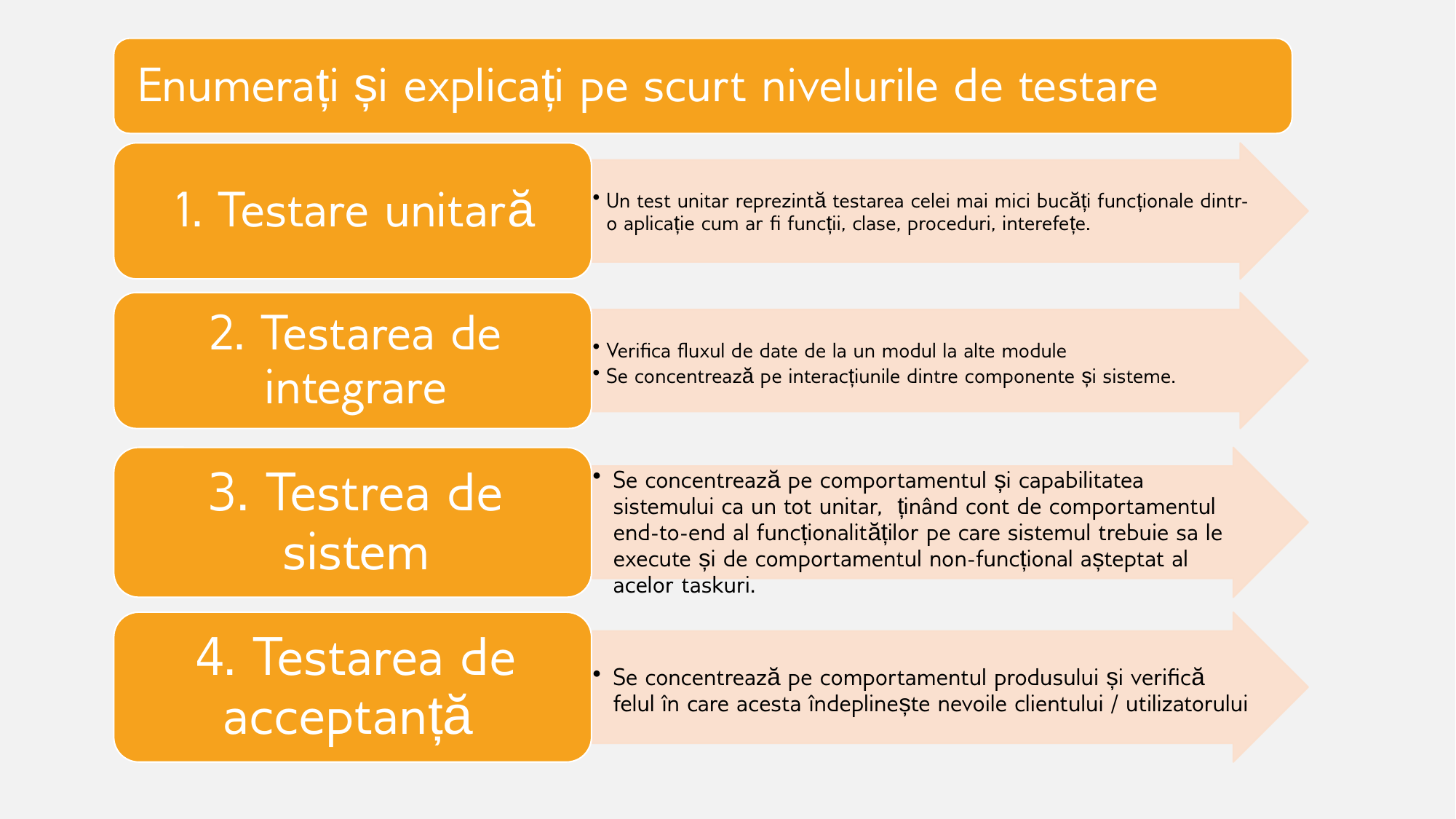

Enumerați și explicați pe scurt nivelurile de testare

Un test unitar reprezintă testarea celei mai mici bucăți funcționale dintr-o aplicație cum ar fi funcții, clase, proceduri, interefețe.

1. Testare unitară

Verifica fluxul de date de la un modul la alte module
Se concentrează pe interacțiunile dintre componente și sisteme.
2. Testarea de integrare
Se concentrează pe comportamentul și capabilitatea sistemului ca un tot unitar,  ținând cont de comportamentul end-to-end al funcționalităților pe care sistemul trebuie sa le execute și de comportamentul non-funcțional așteptat al acelor taskuri.
3. Testrea de sistem

Se concentrează pe comportamentul produsului și verifică felul în care acesta îndeplinește nevoile clientului / utilizatorului
4. Testarea de acceptanță